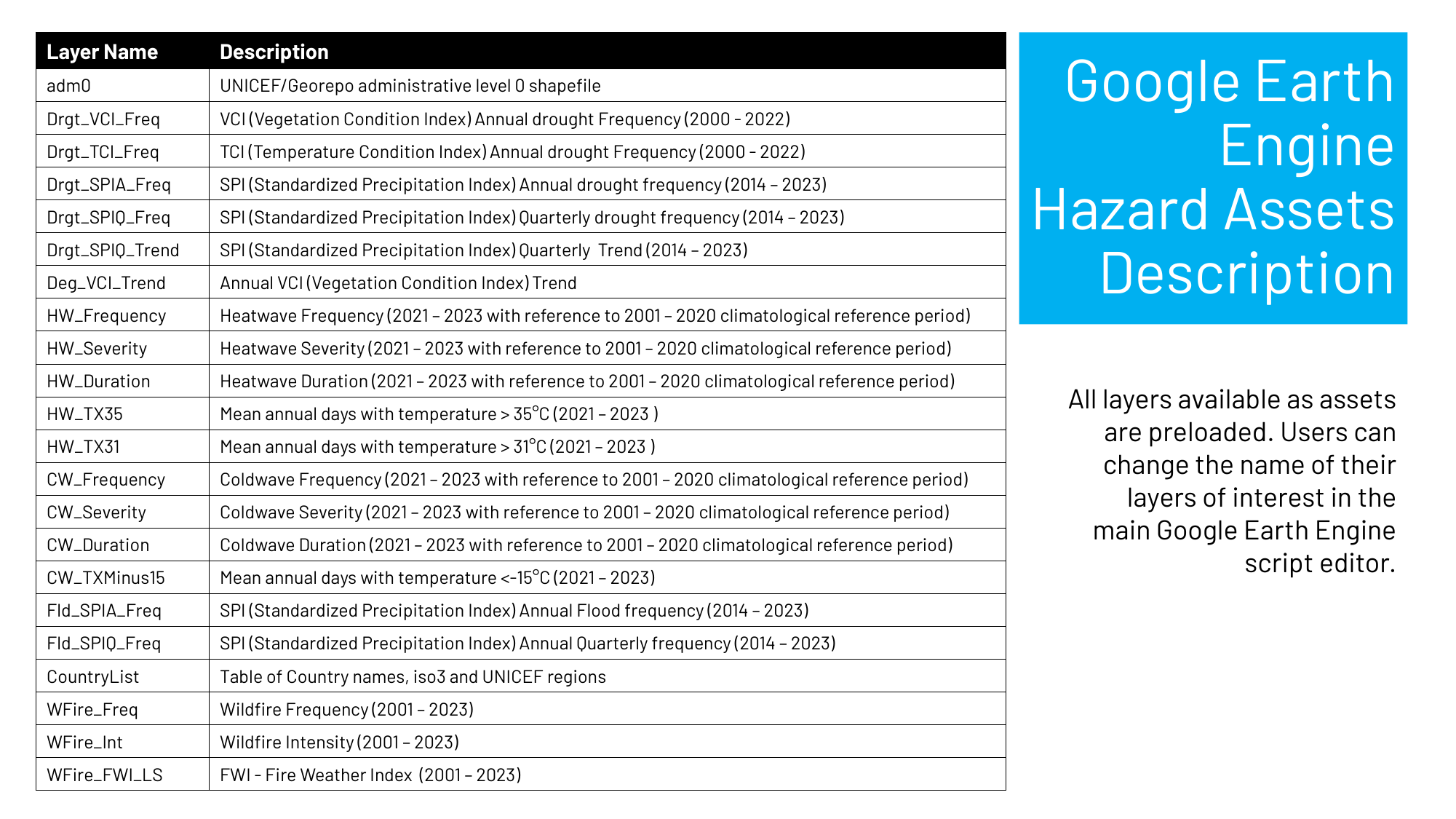

| Layer Name | Description |
| --- | --- |
| adm0 | UNICEF/Georepo administrative level 0 shapefile |
| Drgt\_VCI\_Freq | VCI (Vegetation Condition Index) Annual drought Frequency (2000 - 2022) |
| Drgt\_TCI\_Freq | TCI (Temperature Condition Index) Annual drought Frequency (2000 - 2022) |
| Drgt\_SPIA\_Freq | SPI (Standardized Precipitation Index) Annual drought frequency (2014 – 2023) |
| Drgt\_SPIQ\_Freq | SPI (Standardized Precipitation Index) Quarterly drought frequency (2014 – 2023) |
| Drgt\_SPIQ\_Trend | SPI (Standardized Precipitation Index) Quarterly Trend (2014 – 2023) |
| Deg\_VCI\_Trend | Annual VCI (Vegetation Condition Index) Trend |
| HW\_Frequency | Heatwave Frequency (2021 – 2023 with reference to 2001 – 2020 climatological reference period) |
| HW\_Severity | Heatwave Severity (2021 – 2023 with reference to 2001 – 2020 climatological reference period) |
| HW\_Duration | Heatwave Duration (2021 – 2023 with reference to 2001 – 2020 climatological reference period) |
| HW\_TX35 | Mean annual days with temperature > 35°C (2021 – 2023 ) |
| HW\_TX31 | Mean annual days with temperature > 31°C (2021 – 2023 ) |
| CW\_Frequency | Coldwave Frequency (2021 – 2023 with reference to 2001 – 2020 climatological reference period) |
| CW\_Severity | Coldwave Severity (2021 – 2023 with reference to 2001 – 2020 climatological reference period) |
| CW\_Duration | Coldwave Duration (2021 – 2023 with reference to 2001 – 2020 climatological reference period) |
| CW\_TXMinus15 | Mean annual days with temperature <-15°C (2021 – 2023) |
| Fld\_SPIA\_Freq | SPI (Standardized Precipitation Index) Annual Flood frequency (2014 – 2023) |
| Fld\_SPIQ\_Freq | SPI (Standardized Precipitation Index) Annual Quarterly frequency (2014 – 2023) |
| CountryList | Table of Country names, iso3 and UNICEF regions |
| WFire\_Freq | Wildfire Frequency (2001 – 2023) |
| WFire\_Int | Wildfire Intensity (2001 – 2023) |
| WFire\_FWI\_LS | FWI - Fire Weather Index (2001 – 2023) |
# Google Earth Engine Hazard Assets Description
All layers available as assets are preloaded. Users can change the name of their layers of interest in the main Google Earth Engine script editor.